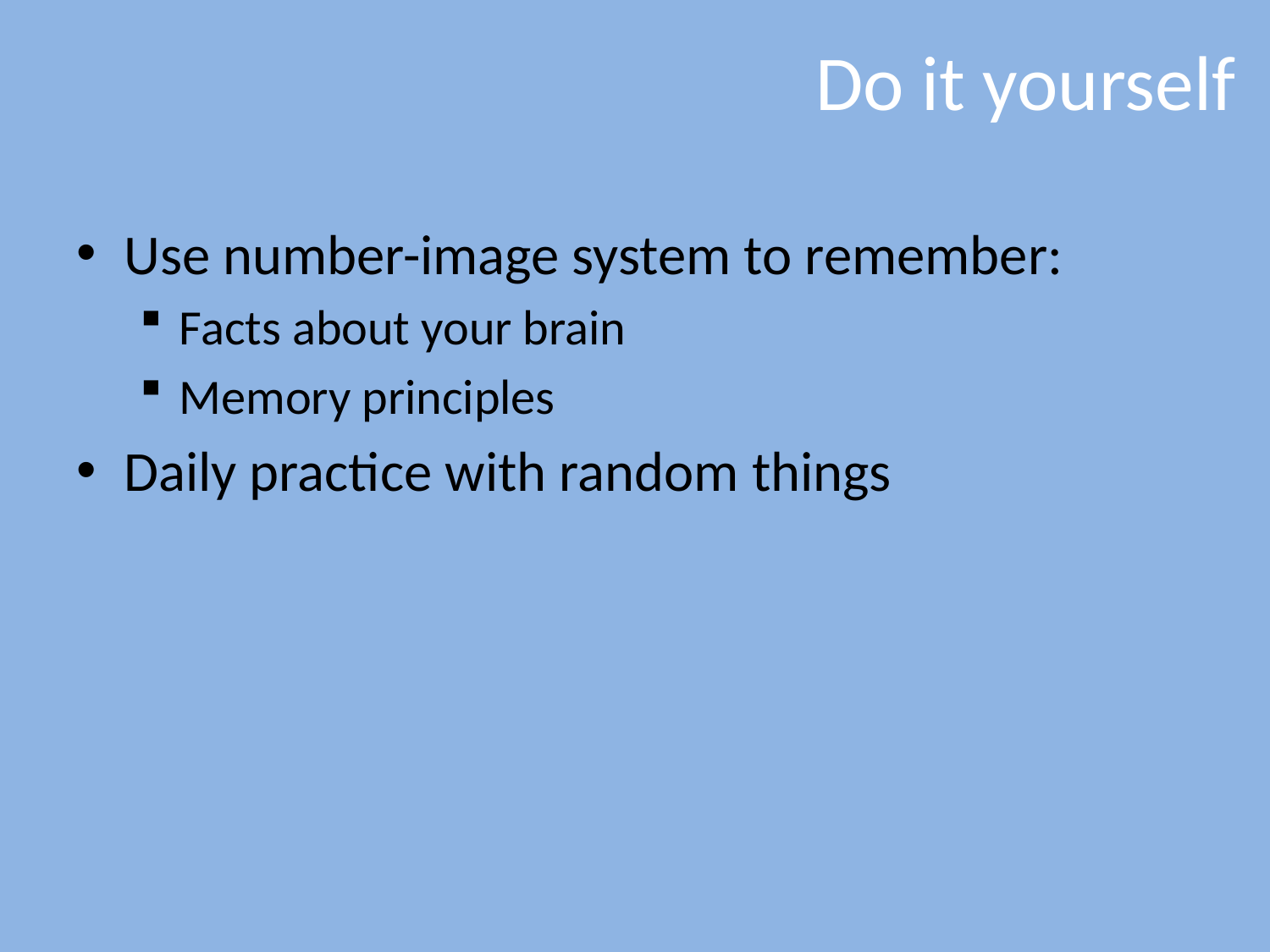

# Do it yourself
Use number-image system to remember:
Facts about your brain
Memory principles
Daily practice with random things